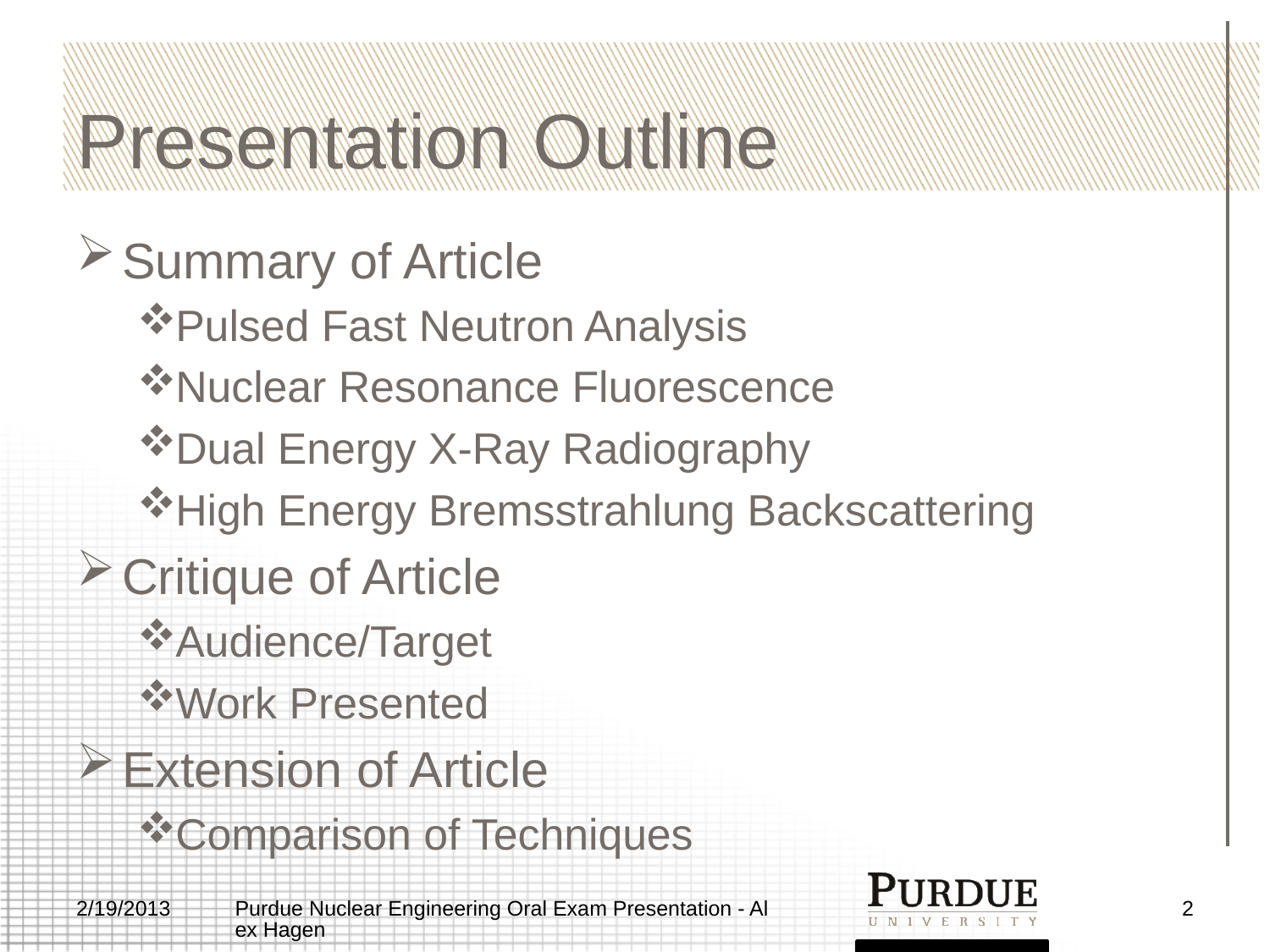

# Presentation Outline
Summary of Article
Pulsed Fast Neutron Analysis
Nuclear Resonance Fluorescence
Dual Energy X-Ray Radiography
High Energy Bremsstrahlung Backscattering
Critique of Article
Audience/Target
Work Presented
Extension of Article
Comparison of Techniques
2/19/2013
Purdue Nuclear Engineering Oral Exam Presentation - Alex Hagen
2